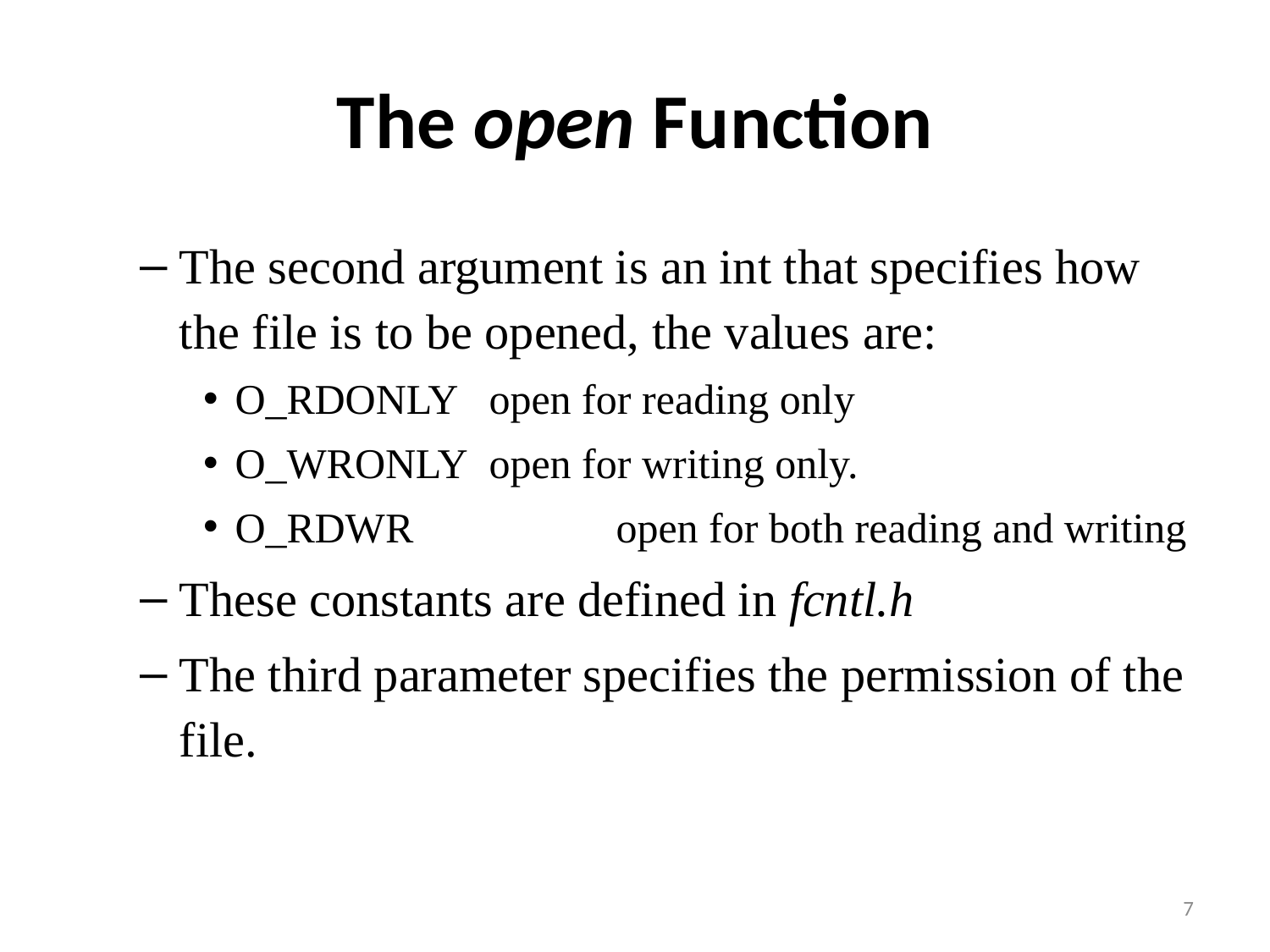

# The open Function
The second argument is an int that specifies how the file is to be opened, the values are:
O_RDONLY 	open for reading only
O_WRONLY 	open for writing only.
O_RDWR 		open for both reading and writing
These constants are defined in fcntl.h
The third parameter specifies the permission of the file.
7